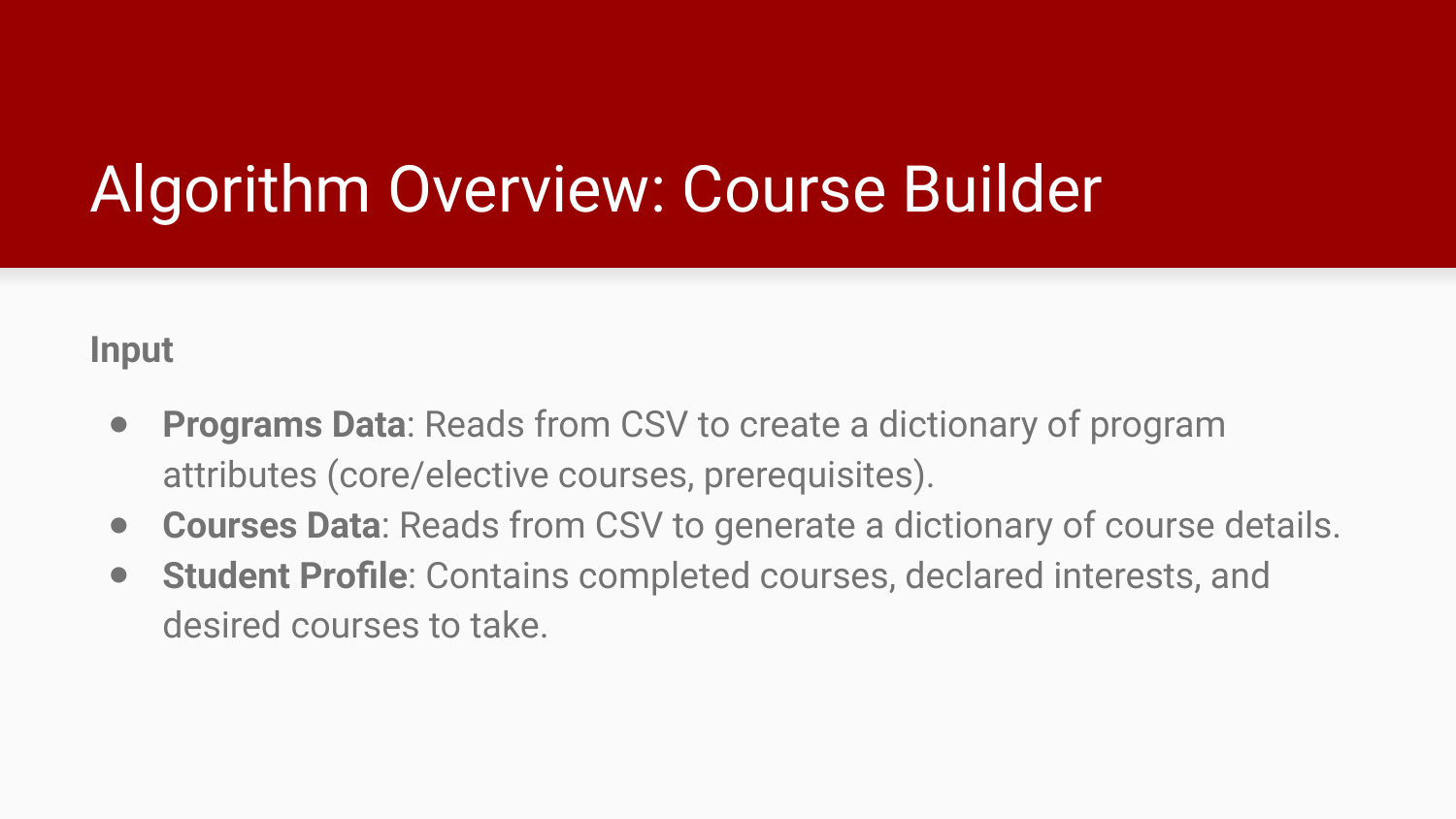

# Algorithm Overview: Course Builder
Input
Programs Data: Reads from CSV to create a dictionary of program attributes (core/elective courses, prerequisites).
Courses Data: Reads from CSV to generate a dictionary of course details.
Student Profile: Contains completed courses, declared interests, and desired courses to take.